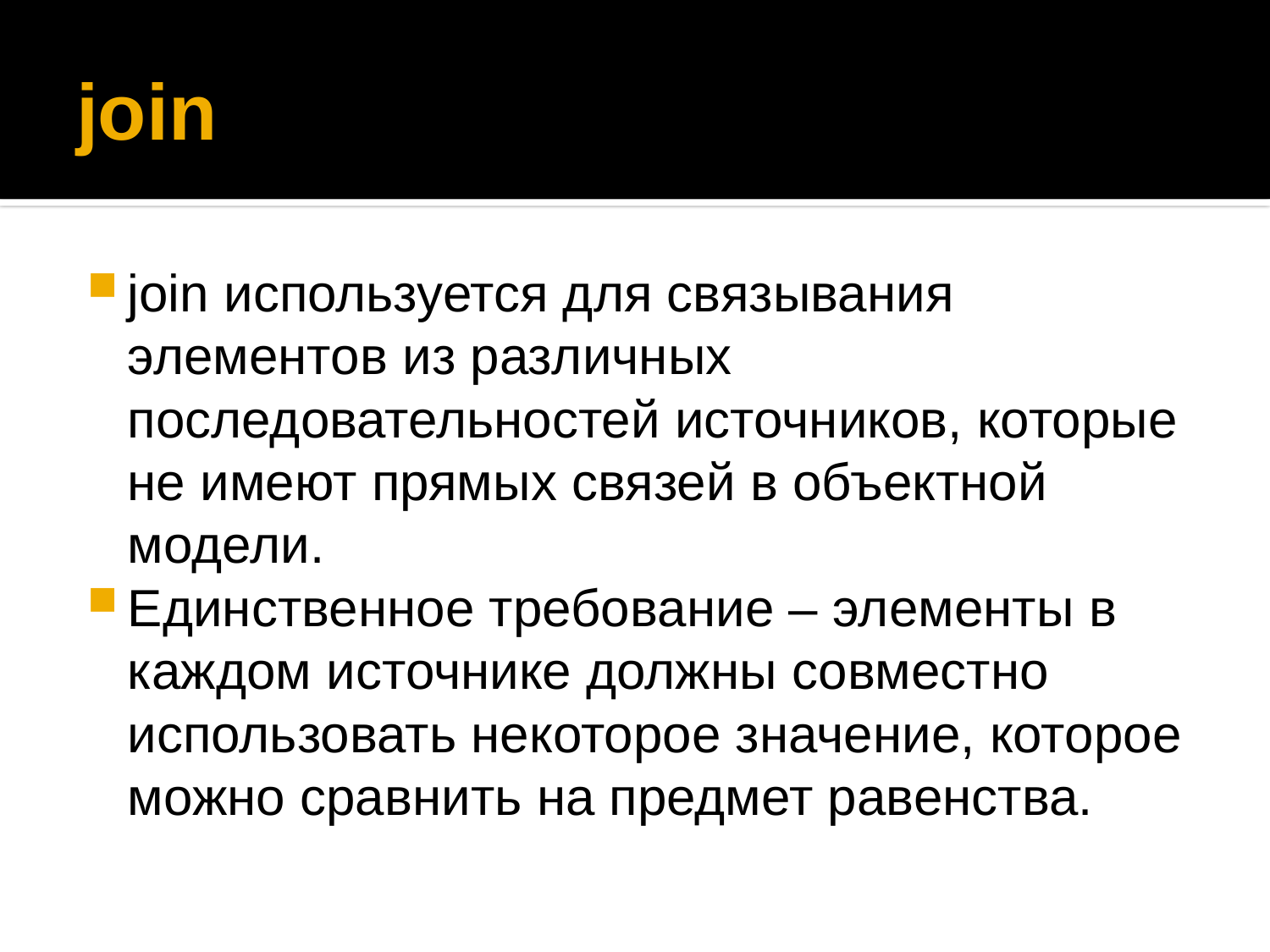

# join
join используется для связывания элементов из различных последовательностей источников, которые не имеют прямых связей в объектной модели.
Единственное требование – элементы в каждом источнике должны совместно использовать некоторое значение, которое можно сравнить на предмет равенства.